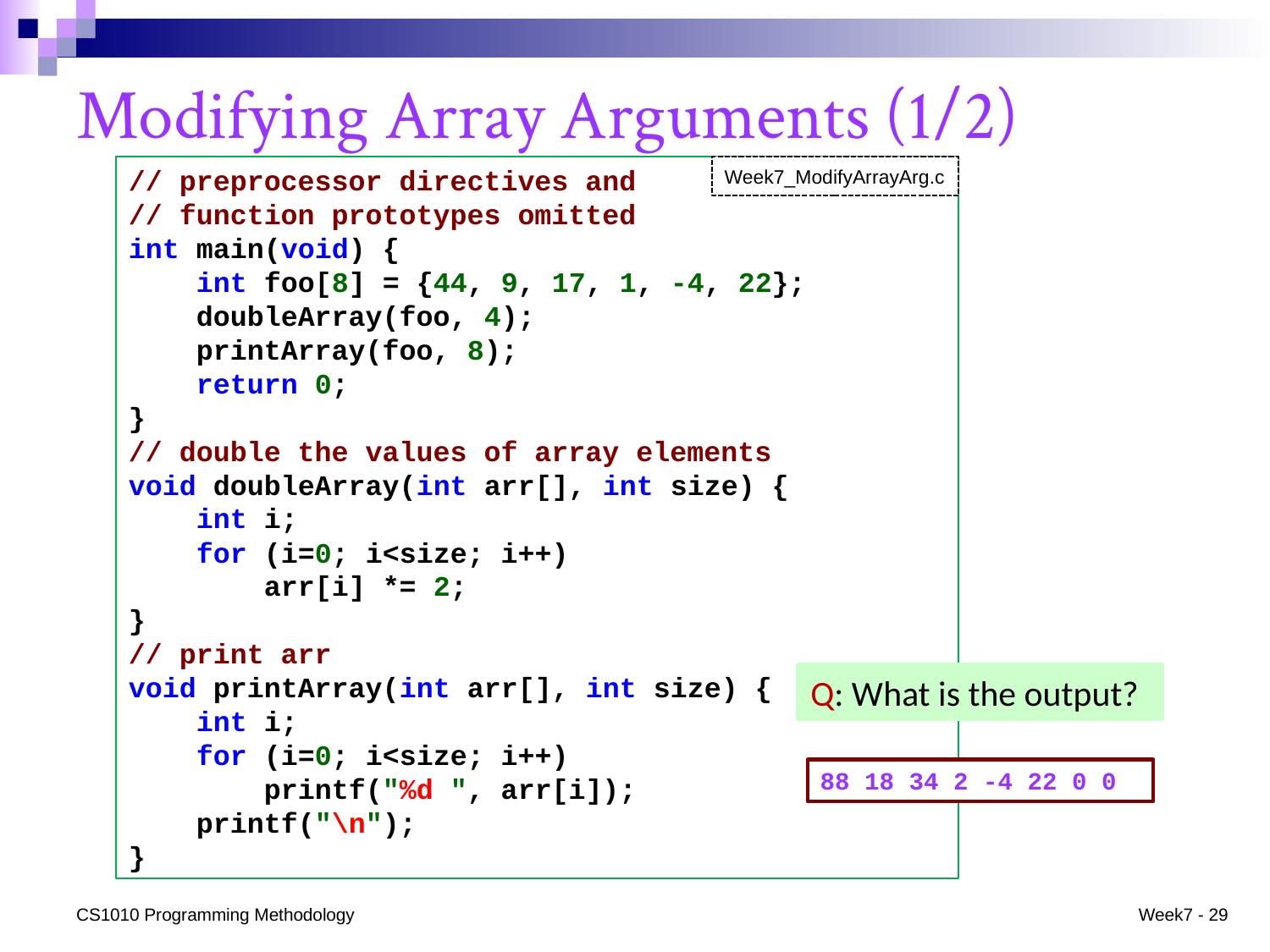

# Modifying Array Arguments (1/2)
// preprocessor directives and
// function prototypes omitted
int main(void) {
    int foo[8] = {44, 9, 17, 1, -4, 22};
    doubleArray(foo, 4);
    printArray(foo, 8);
    return 0;
}
// double the values of array elements
void doubleArray(int arr[], int size) {
    int i;
    for (i=0; i<size; i++)
        arr[i] *= 2;
}
// print arr
void printArray(int arr[], int size) {
    int i;
    for (i=0; i<size; i++)
        printf("%d ", arr[i]);
    printf("\n");
}
Week7_ModifyArrayArg.c
Q: What is the output?
88 18 34 2 -4 22 0 0
CS1010 Programming Methodology
Week7 - 29